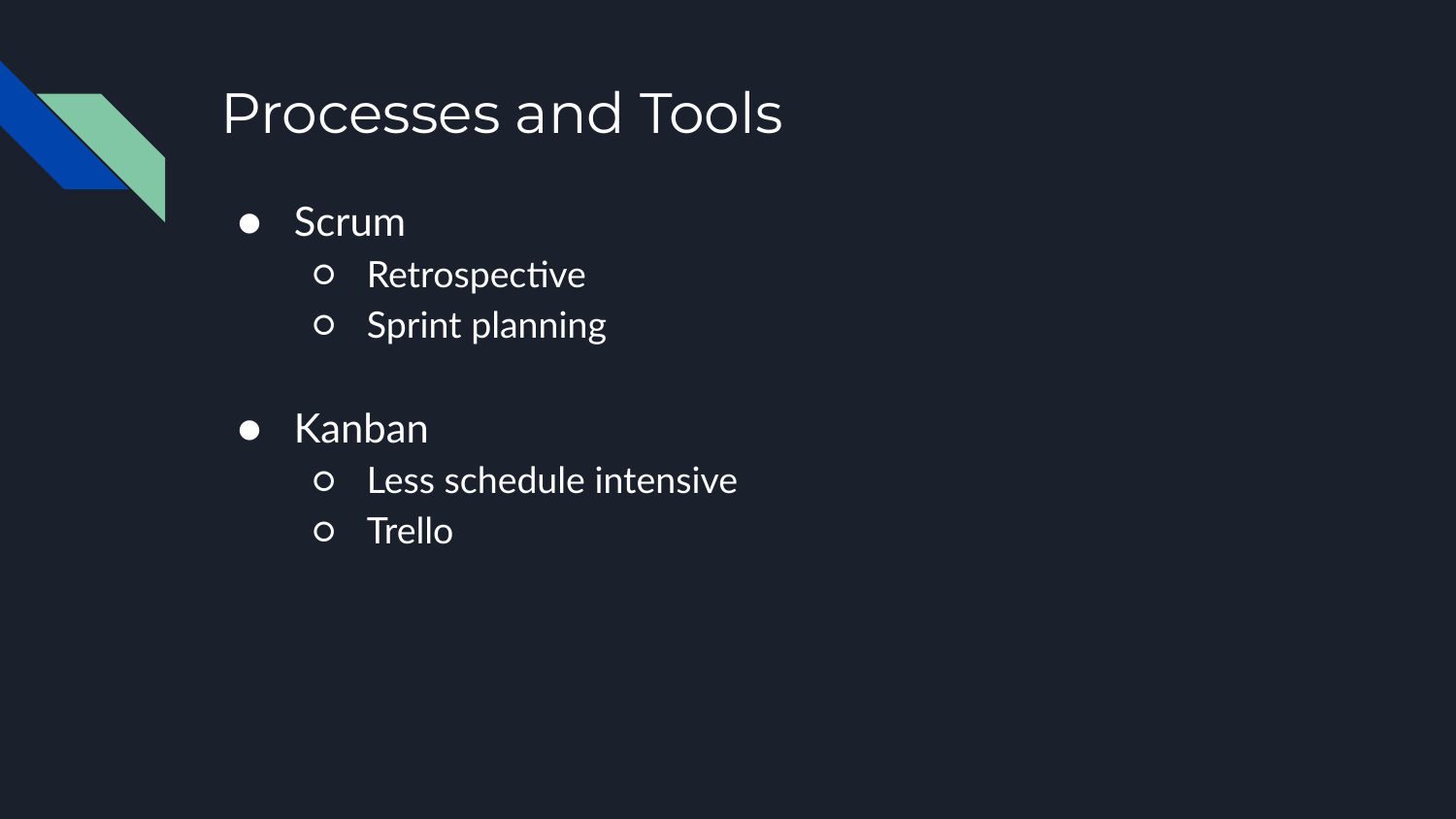

# Processes and Tools
Scrum
Retrospective
Sprint planning
Kanban
Less schedule intensive
Trello